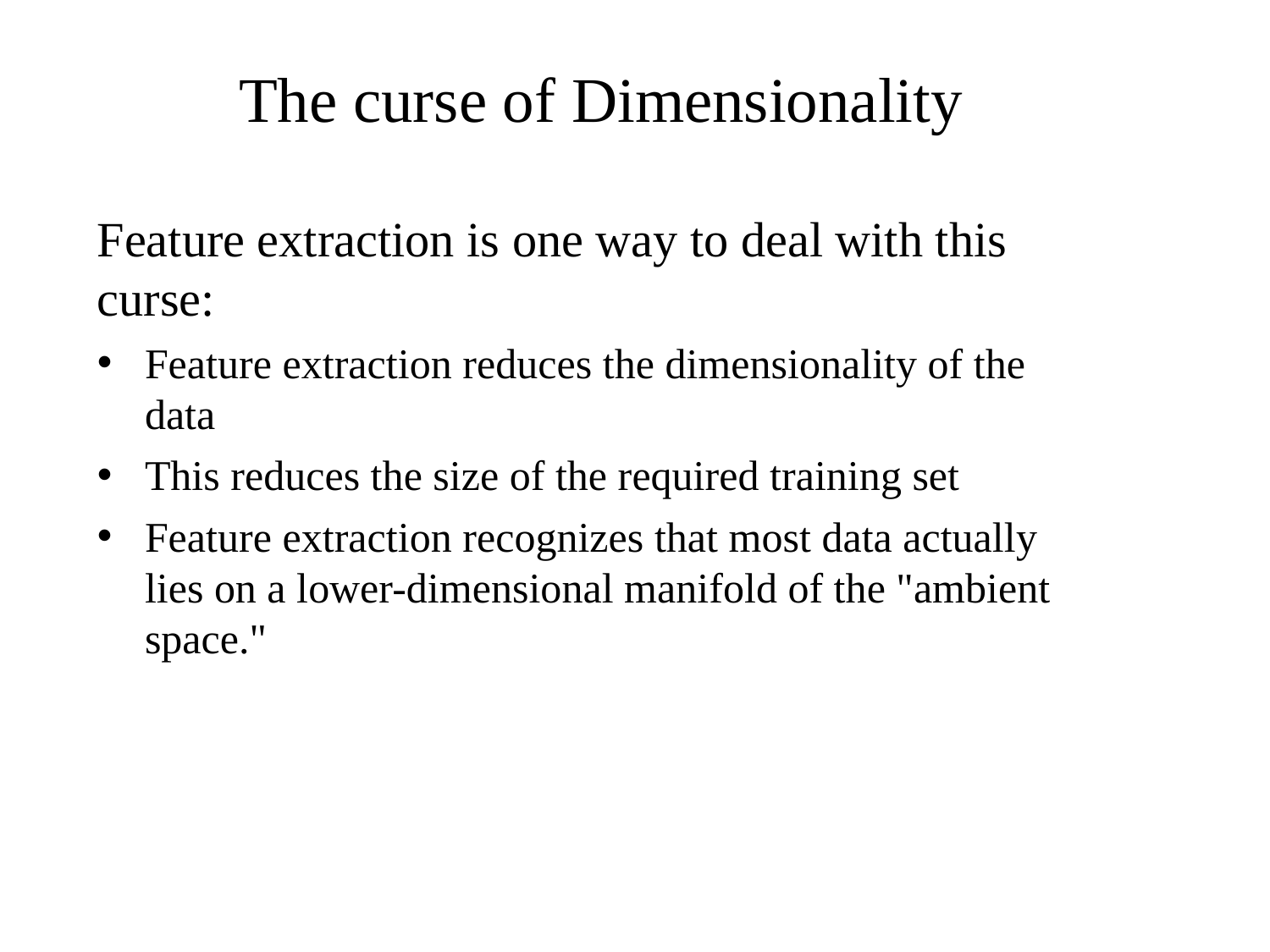

The curse of Dimensionality
Feature extraction is one way to deal with this curse:
Feature extraction reduces the dimensionality of the data
This reduces the size of the required training set
Feature extraction recognizes that most data actually lies on a lower-dimensional manifold of the "ambient space."